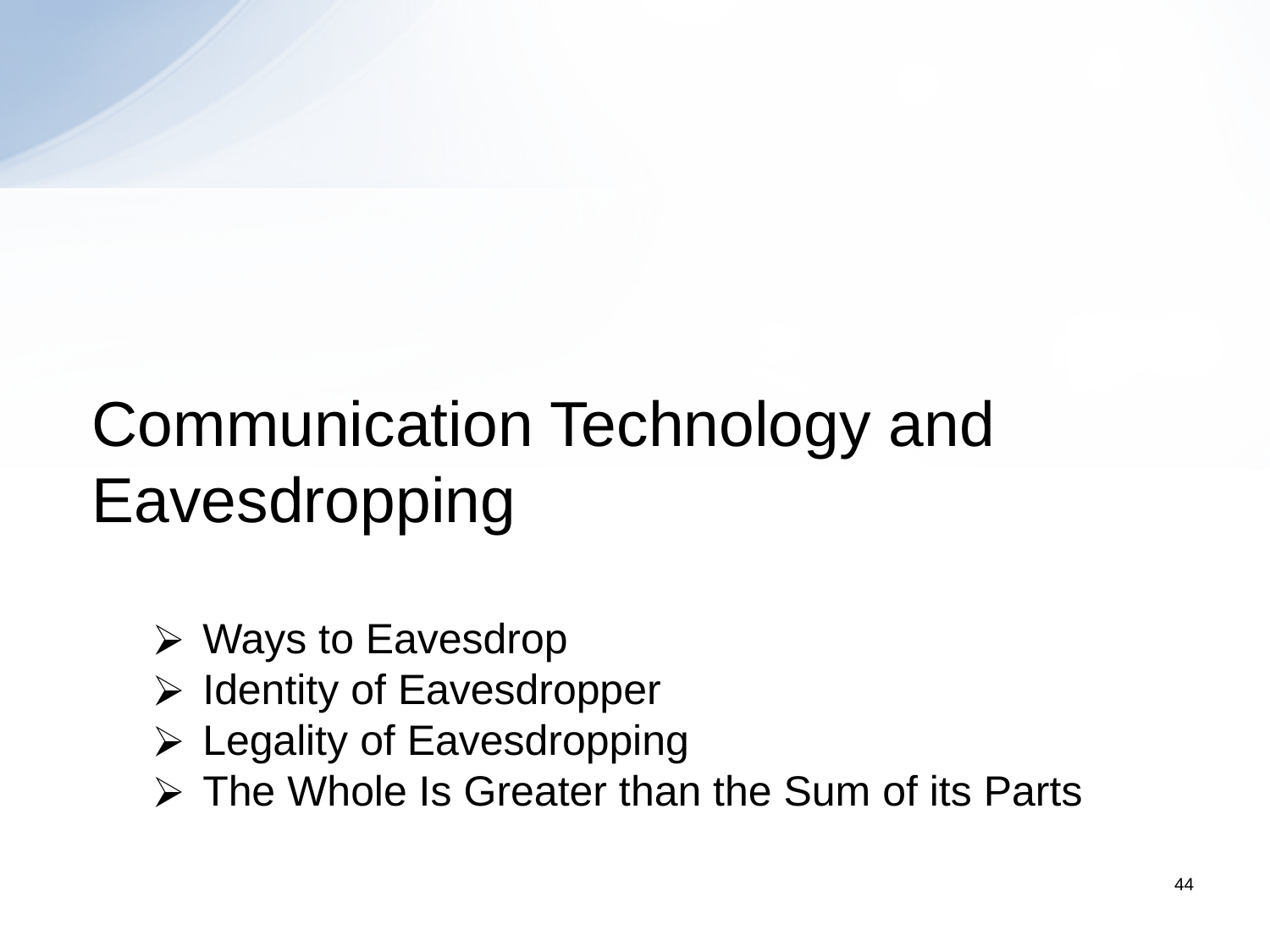

Communication Technology and Eavesdropping
Ways to Eavesdrop
Identity of Eavesdropper
Legality of Eavesdropping
The Whole Is Greater than the Sum of its Parts
44